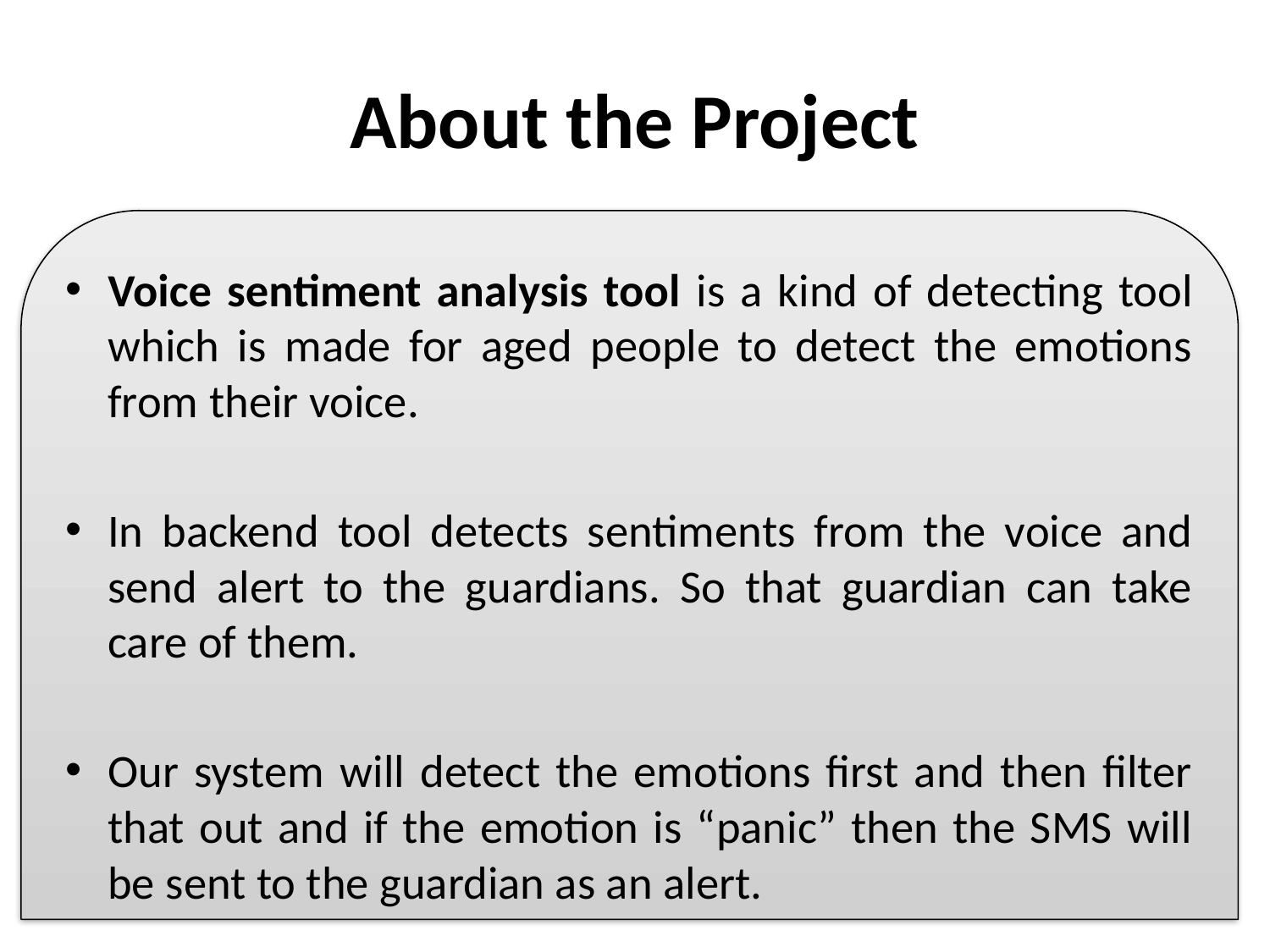

# About the Project

Voice sentiment analysis tool is a kind of detecting tool which is made for aged people to detect the emotions from their voice.

In backend tool detects sentiments from the voice and send alert to the guardians. So that guardian can take care of them.

Our system will detect the emotions first and then filter that out and if the emotion is “panic” then the SMS will be sent to the guardian as an alert.